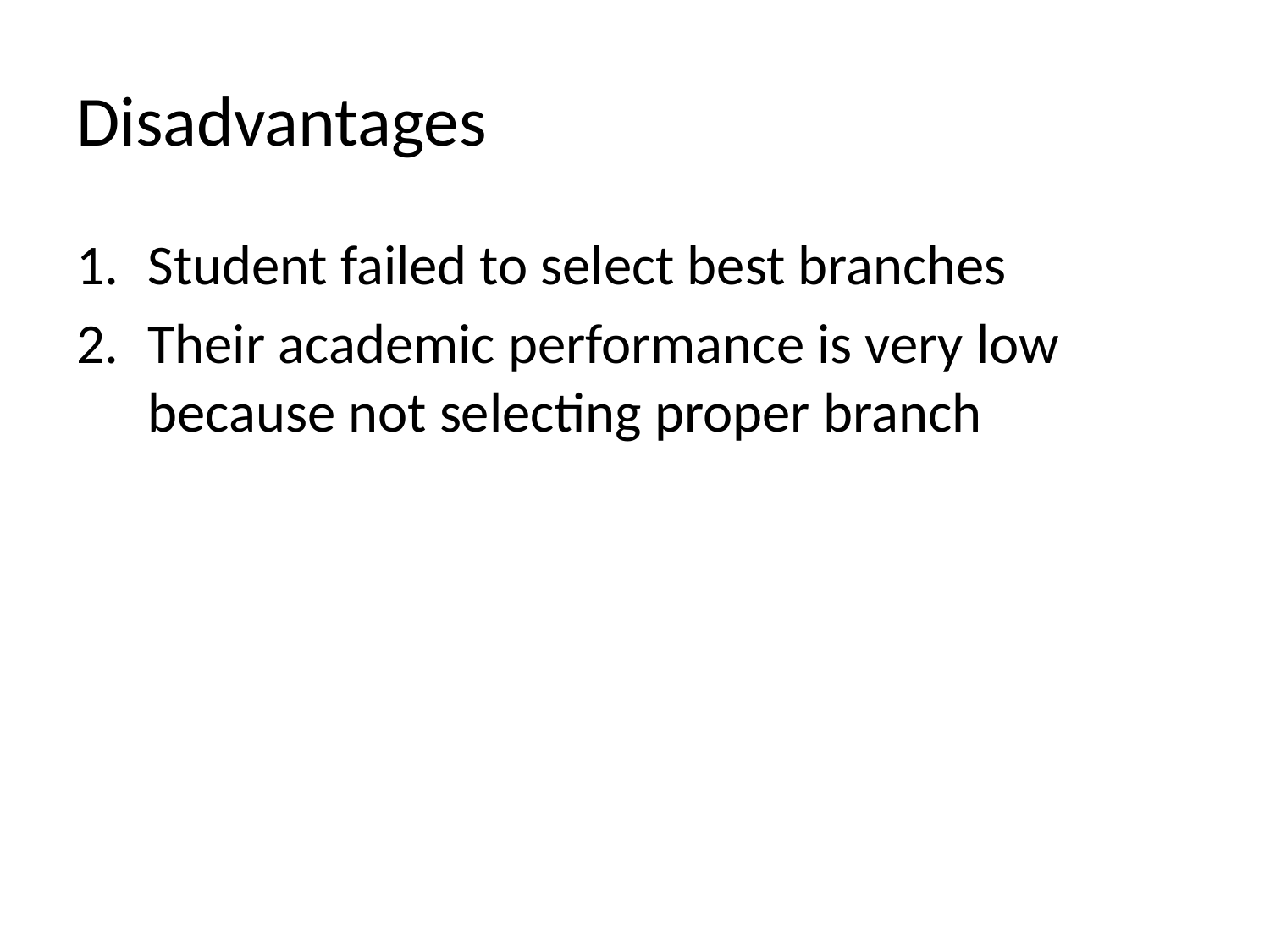

# Disadvantages
Student failed to select best branches
Their academic performance is very low because not selecting proper branch